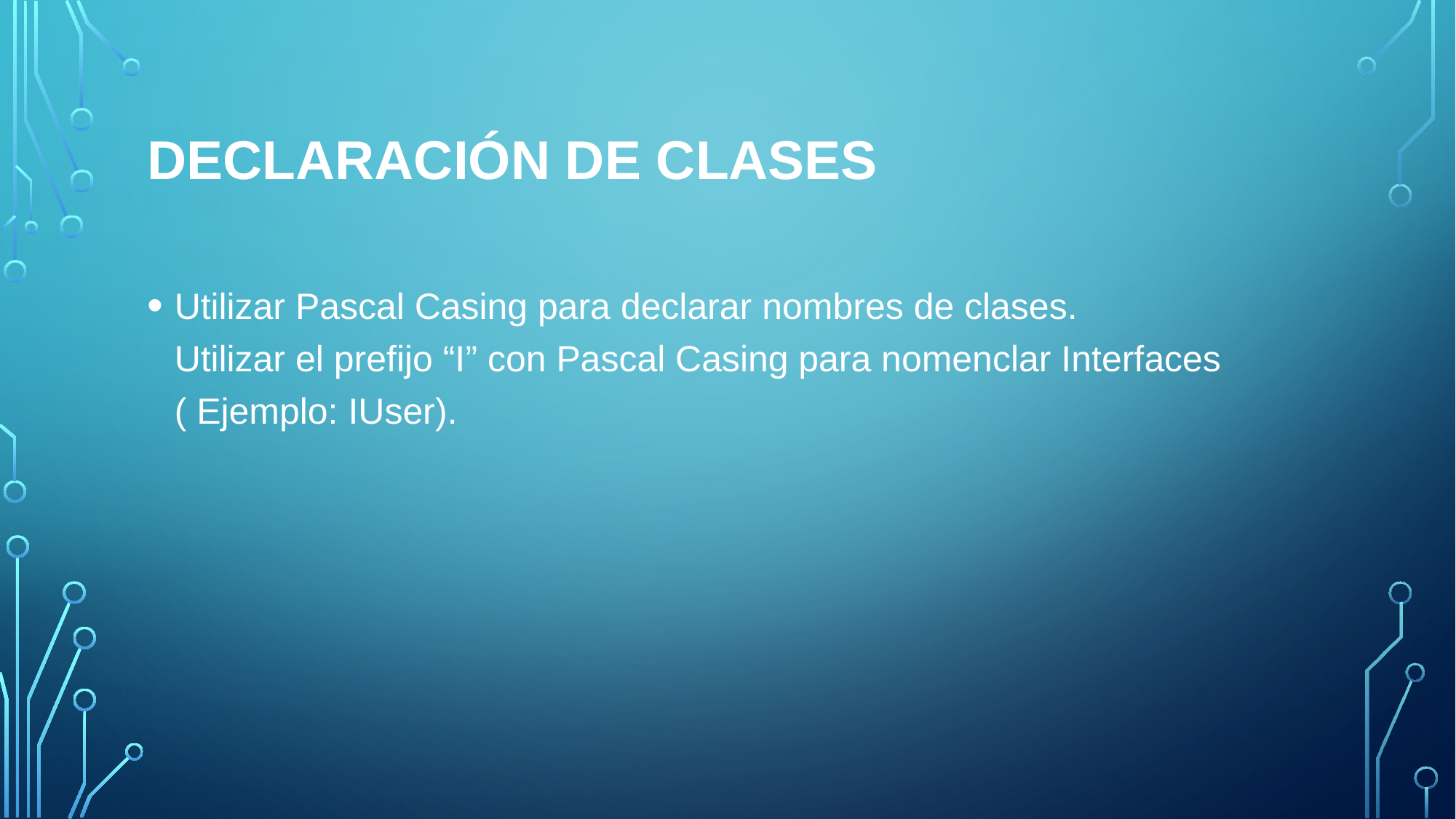

# Declaración de clases
Utilizar Pascal Casing para declarar nombres de clases.
Utilizar el prefijo “I” con Pascal Casing para nomenclar Interfaces ( Ejemplo: IUser).